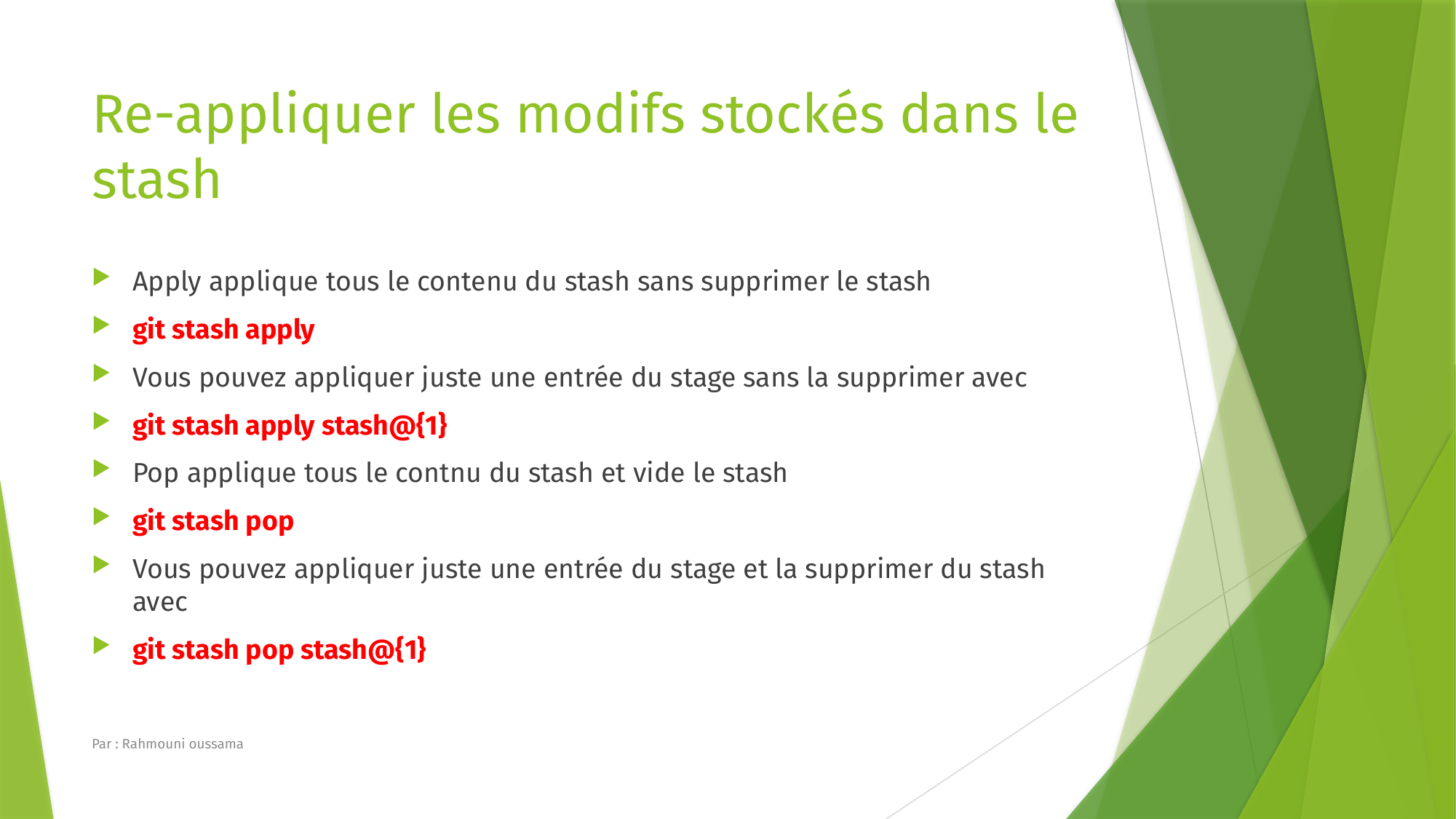

# Re-appliquer les modifs stockés dans le stash
Apply applique tous le contenu du stash sans supprimer le stash
git stash apply
Vous pouvez appliquer juste une entrée du stage sans la supprimer avec
git stash apply stash@{1}
Pop applique tous le contnu du stash et vide le stash
git stash pop
Vous pouvez appliquer juste une entrée du stage et la supprimer du stash avec
git stash pop stash@{1}

Par : Rahmouni oussama